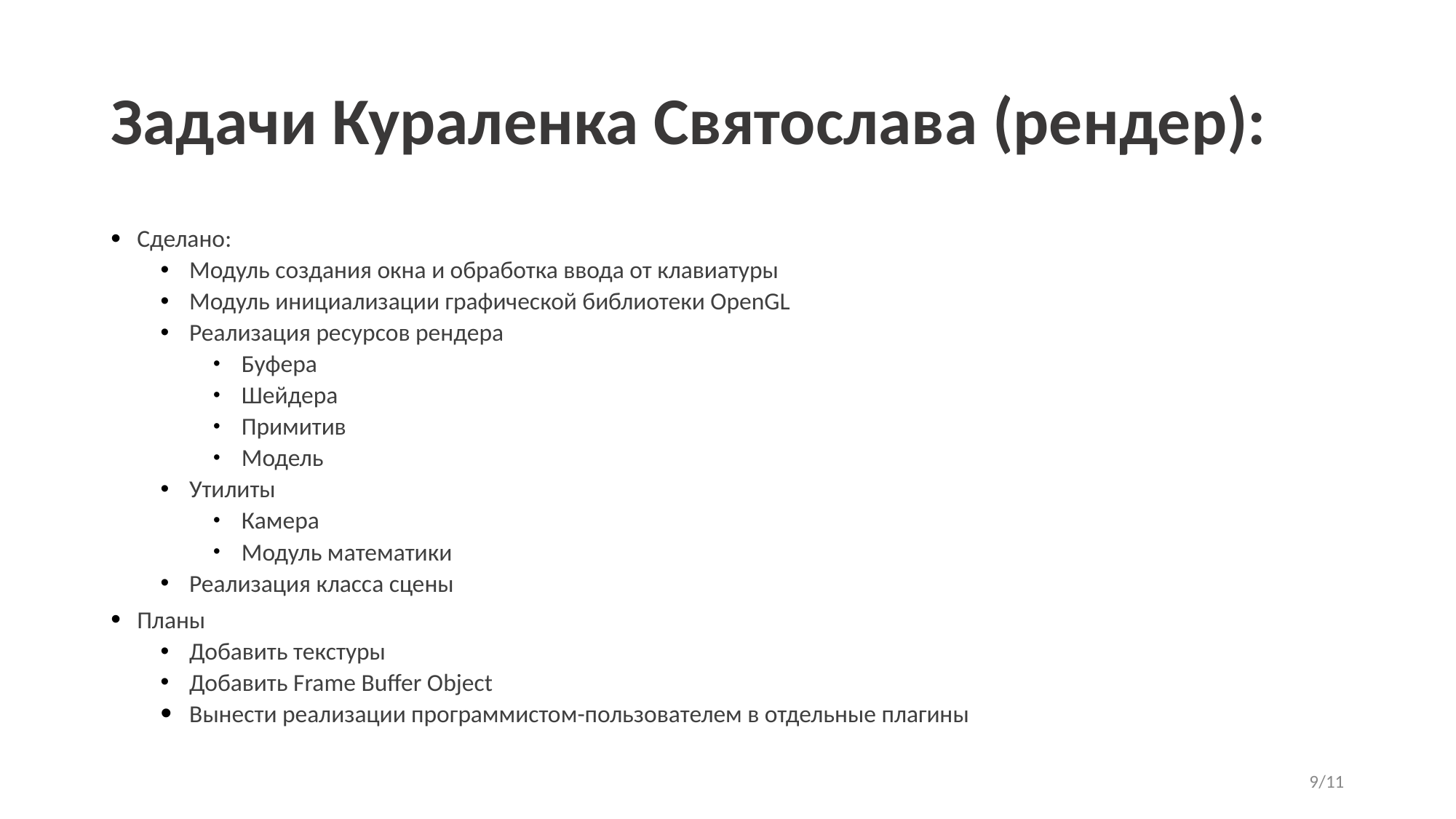

# Задачи Кураленка Святослава (рендер):
Сделано:
Модуль создания окна и обработка ввода от клавиатуры
Модуль инициализации графической библиотеки OpenGL
Реализация ресурсов рендера
Буфера
Шейдера
Примитив
Модель
Утилиты
Камера
Модуль математики
Реализация класса сцены
Планы
Добавить текстуры
Добавить Frame Buffer Object
Вынести реализации программистом-пользователем в отдельные плагины
9/11